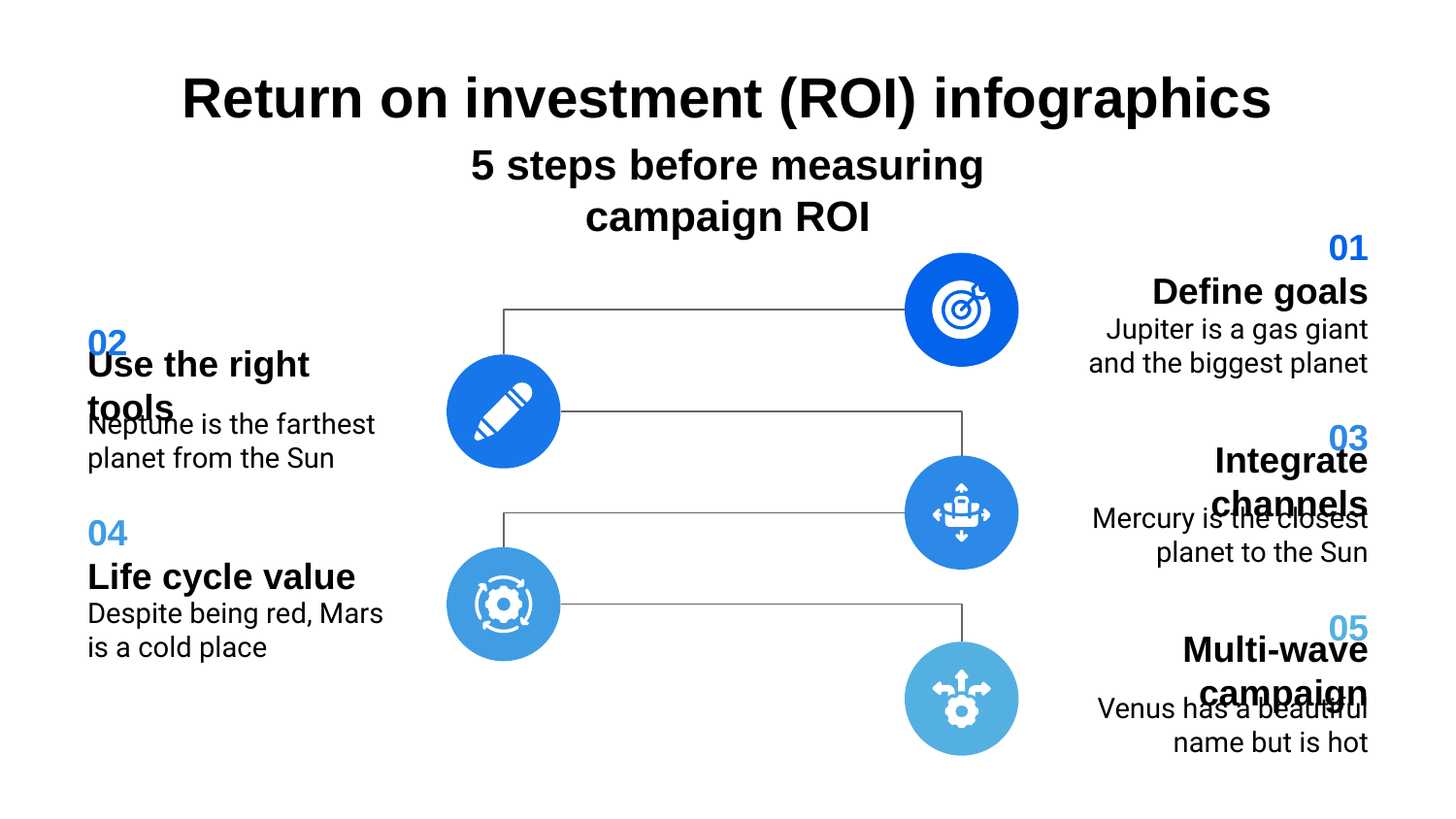

# Return on investment (ROI) infographics
5 steps before measuring campaign ROI
01
Define goals
Jupiter is a gas giant and the biggest planet

02
Use the right tools
Neptune is the farthest planet from the Sun

03
Integrate channels
Mercury is the closest planet to the Sun

04
Life cycle value
Despite being red, Mars is a cold place

05
Multi-wave campaign
Venus has a beautiful name but is hot